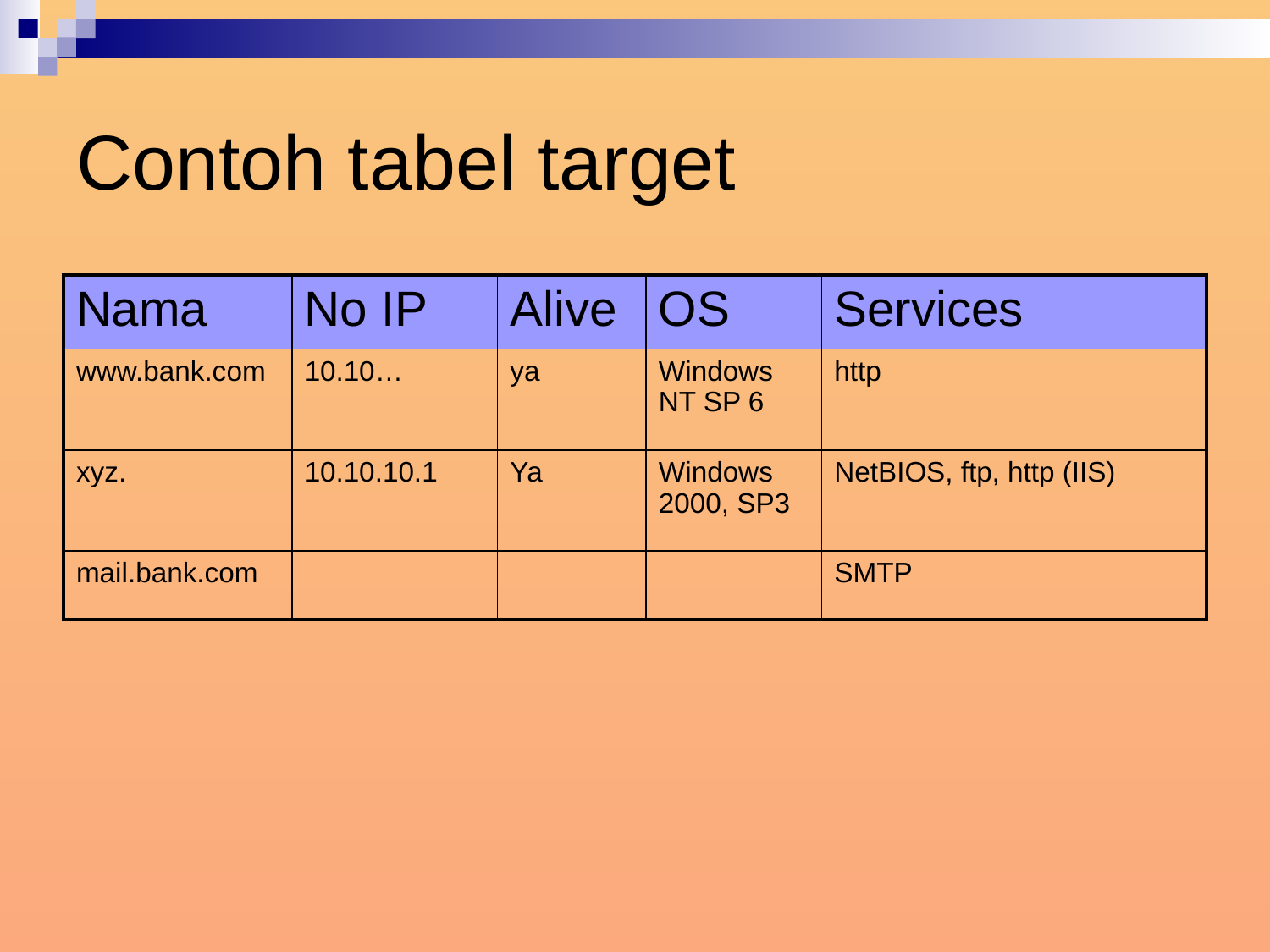

# Contoh tabel target
| Nama | No IP | Alive | OS | Services |
| --- | --- | --- | --- | --- |
| www.bank.com | 10.10… | ya | Windows NT SP 6 | http |
| xyz. | 10.10.10.1 | Ya | Windows 2000, SP3 | NetBIOS, ftp, http (IIS) |
| mail.bank.com |  |  |  | SMTP |